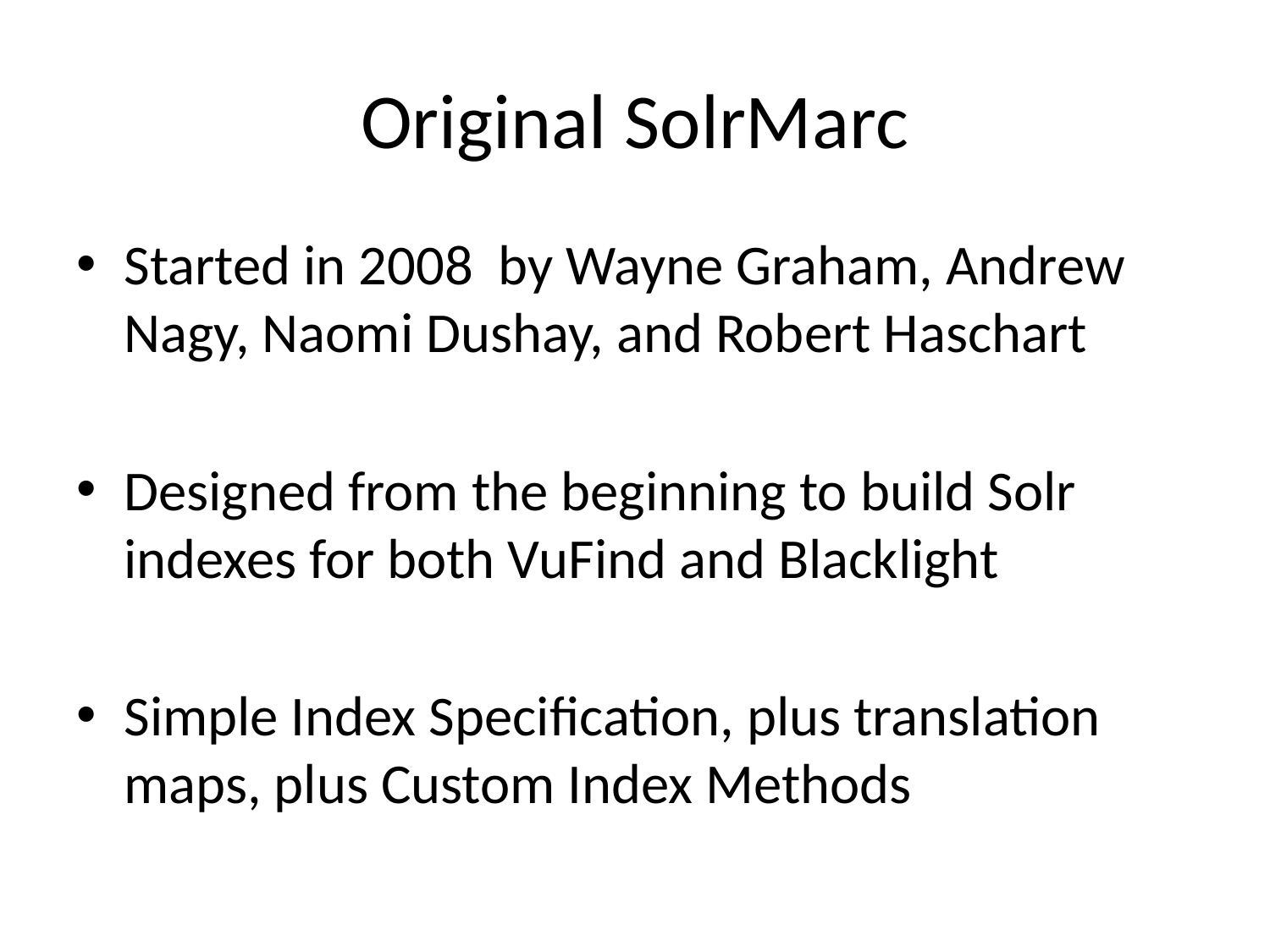

# Original SolrMarc
Started in 2008  by Wayne Graham, Andrew Nagy, Naomi Dushay, and Robert Haschart

Designed from the beginning to build Solr indexes for both VuFind and Blacklight

Simple Index Specification, plus translation maps, plus Custom Index Methods